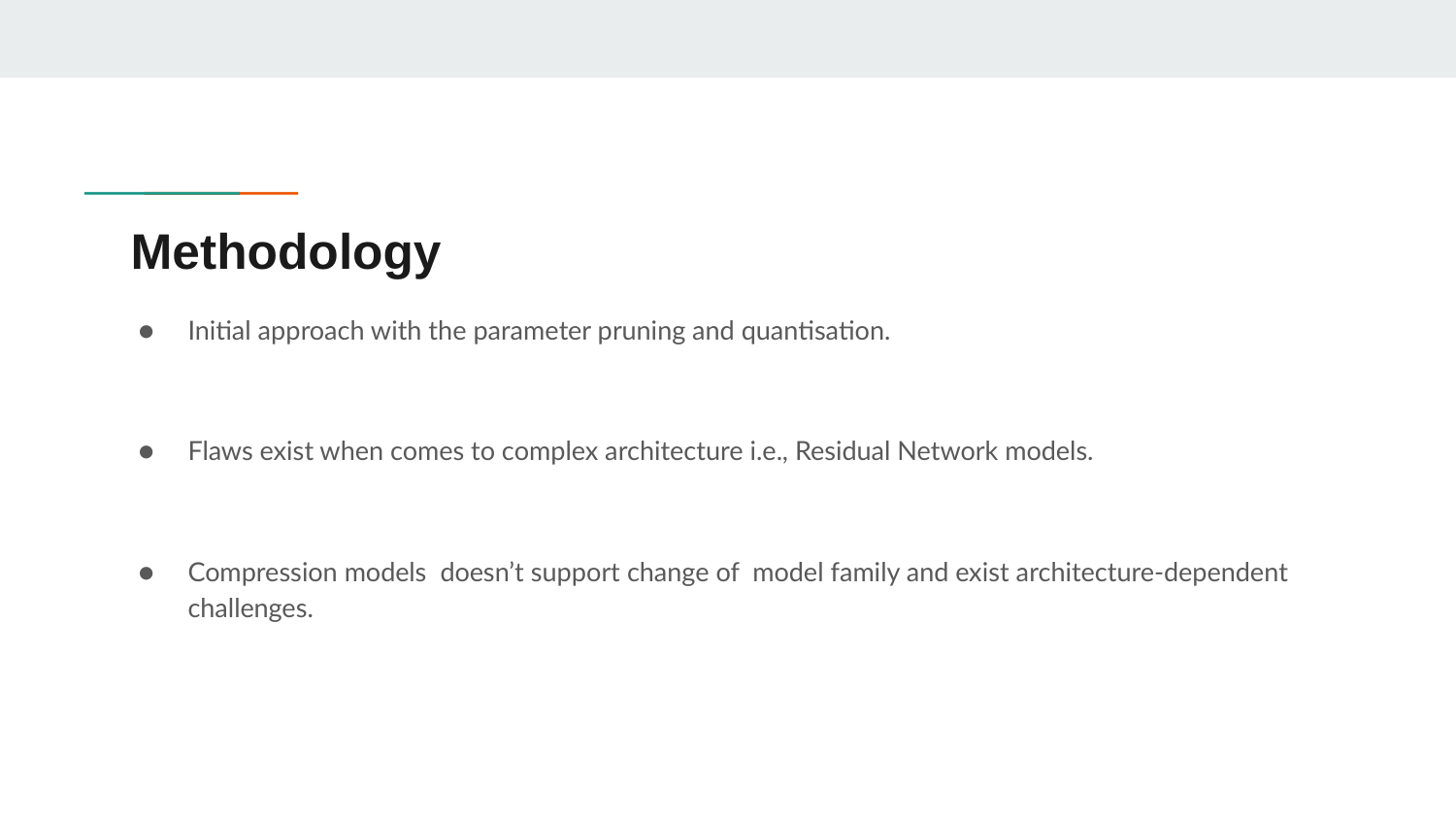

# Methodology
Initial approach with the parameter pruning and quantisation.

Flaws exist when comes to complex architecture i.e., Residual Network models.

Compression models  doesn’t support change of  model family and exist architecture-dependent challenges.